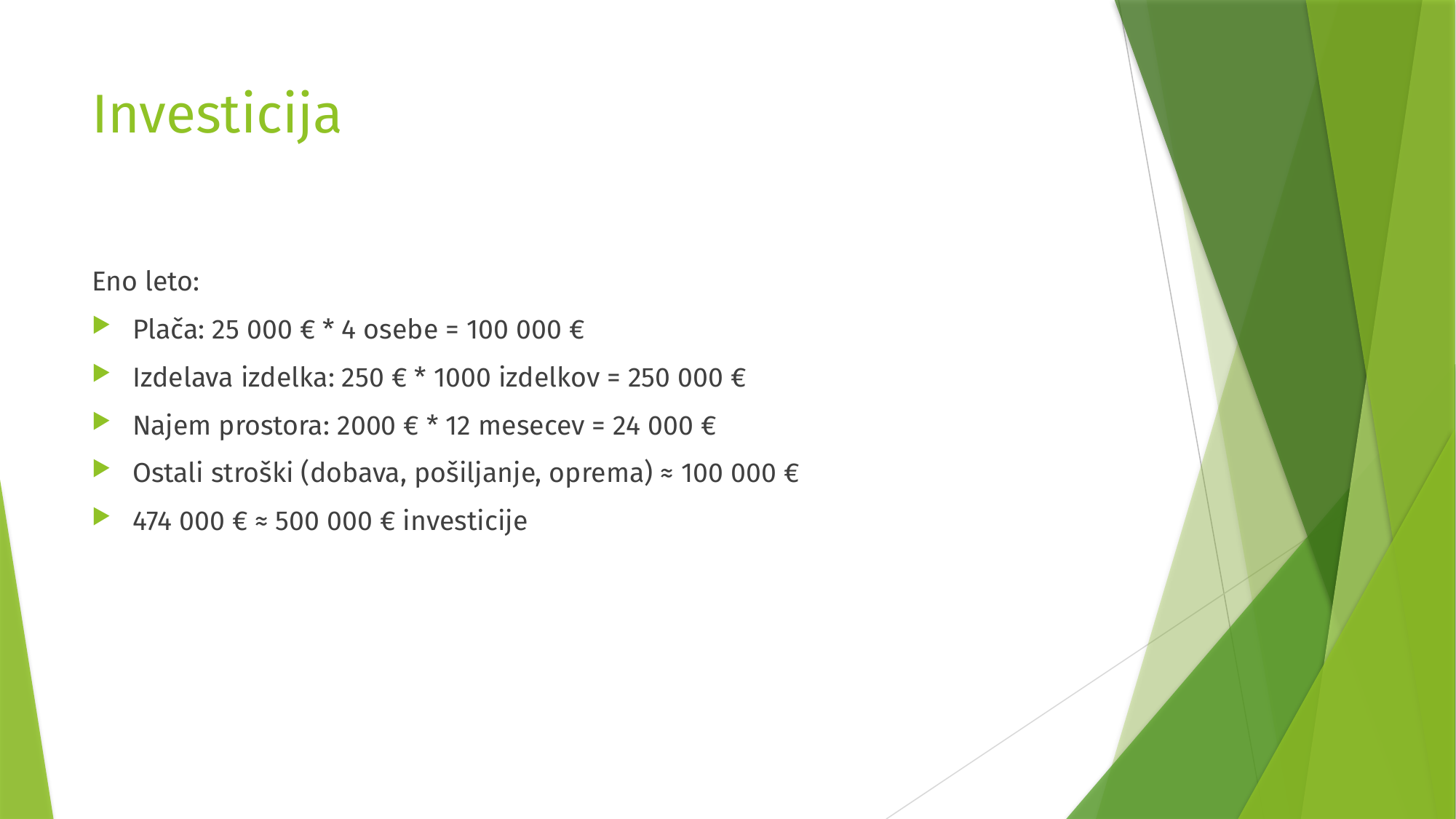

# Investicija
Eno leto:
Plača: 25 000 € * 4 osebe = 100 000 €
Izdelava izdelka: 250 € * 1000 izdelkov = 250 000 €
Najem prostora: 2000 € * 12 mesecev = 24 000 €
Ostali stroški (dobava, pošiljanje, oprema) ≈ 100 000 €
474 000 € ≈ 500 000 € investicije